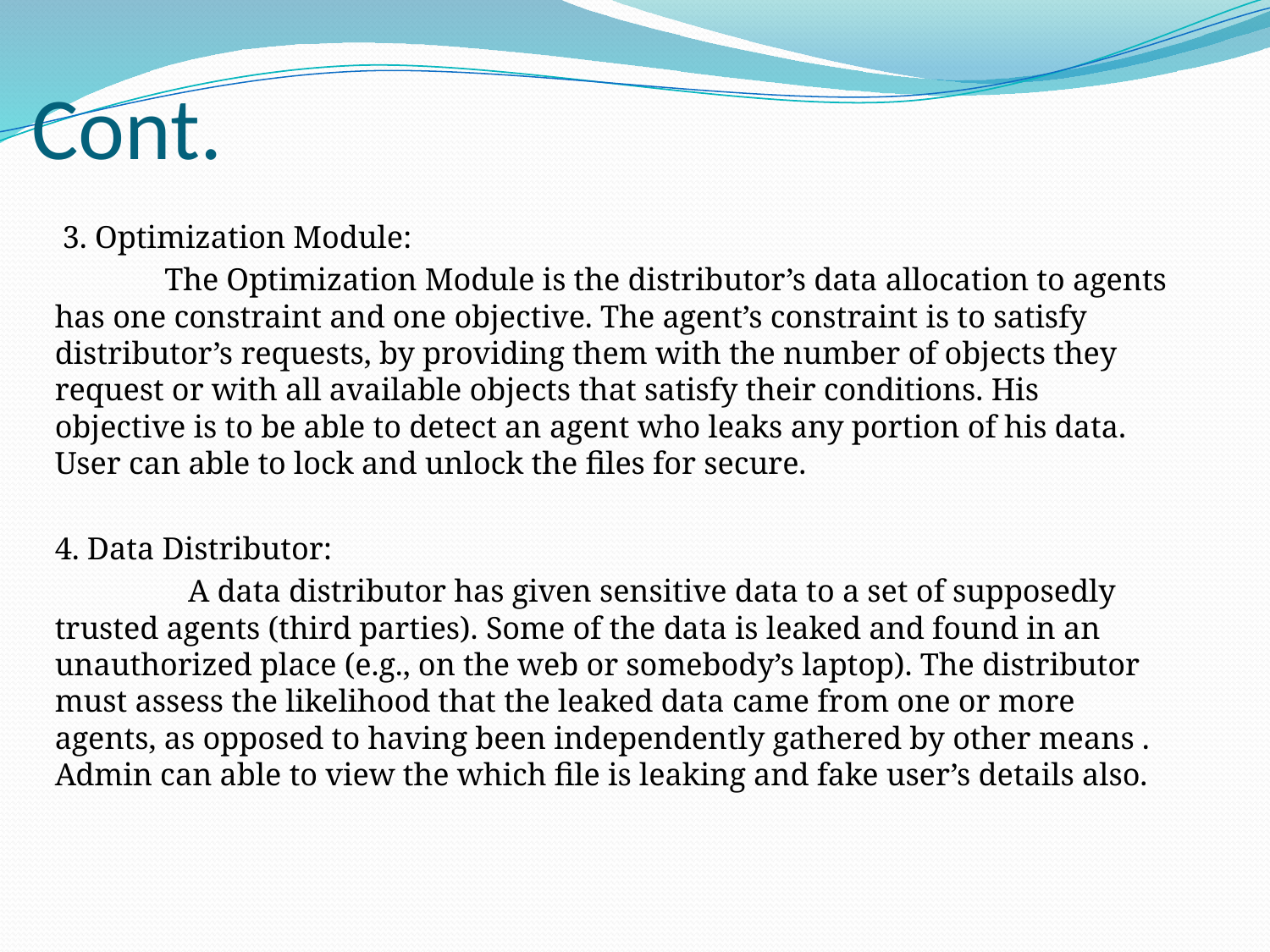

# Cont.
 3. Optimization Module:
              The Optimization Module is the distributor’s data allocation to agents has one constraint and one objective. The agent’s constraint is to satisfy distributor’s requests, by providing them with the number of objects they request or with all available objects that satisfy their conditions. His objective is to be able to detect an agent who leaks any portion of his data. User can able to lock and unlock the files for secure.

4. Data Distributor:
                 A data distributor has given sensitive data to a set of supposedly trusted agents (third parties). Some of the data is leaked and found in an unauthorized place (e.g., on the web or somebody’s laptop). The distributor must assess the likelihood that the leaked data came from one or more agents, as opposed to having been independently gathered by other means . Admin can able to view the which file is leaking and fake user’s details also.